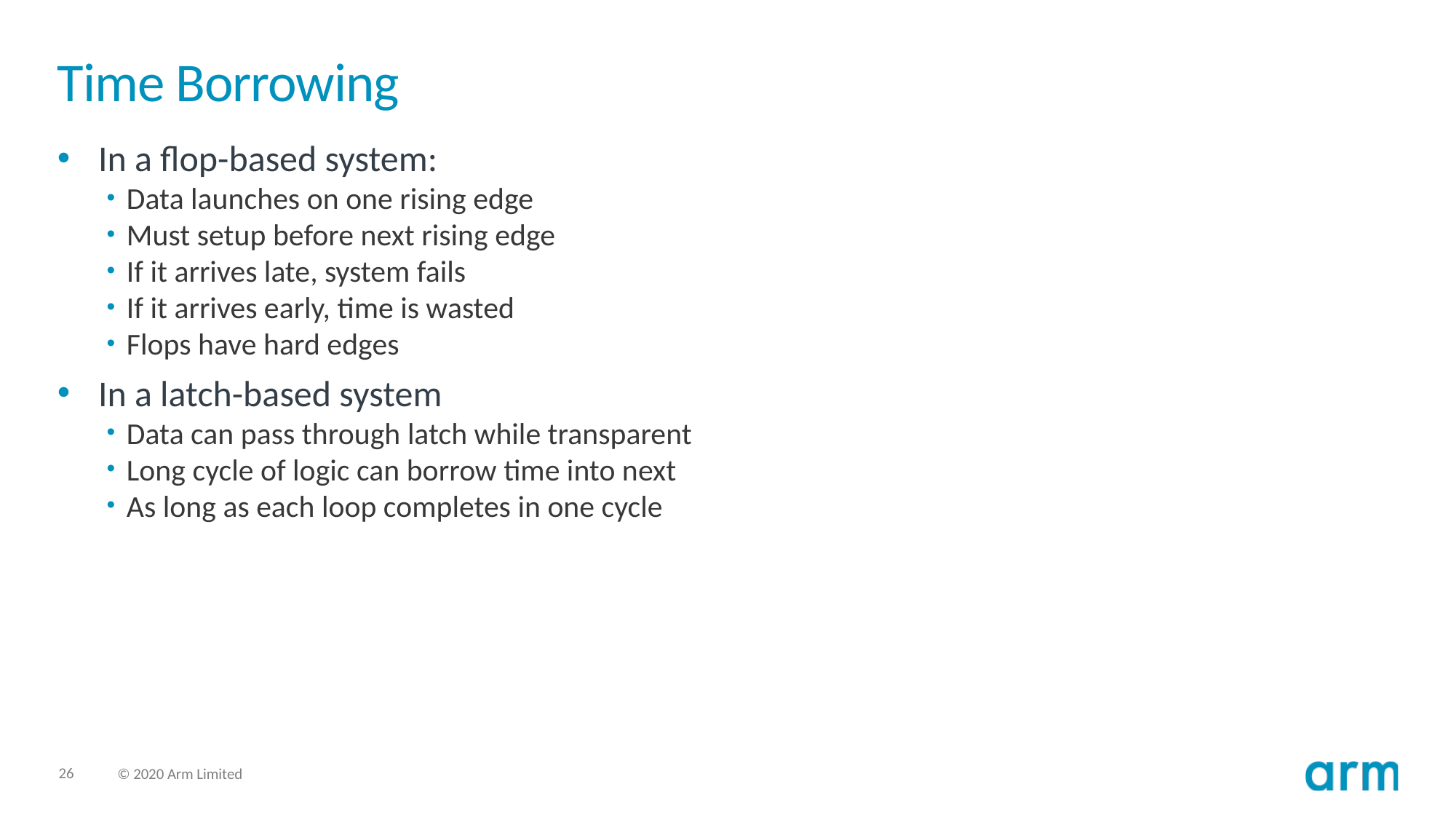

# Time Borrowing
In a flop-based system:
Data launches on one rising edge
Must setup before next rising edge
If it arrives late, system fails
If it arrives early, time is wasted
Flops have hard edges
In a latch-based system
Data can pass through latch while transparent
Long cycle of logic can borrow time into next
As long as each loop completes in one cycle